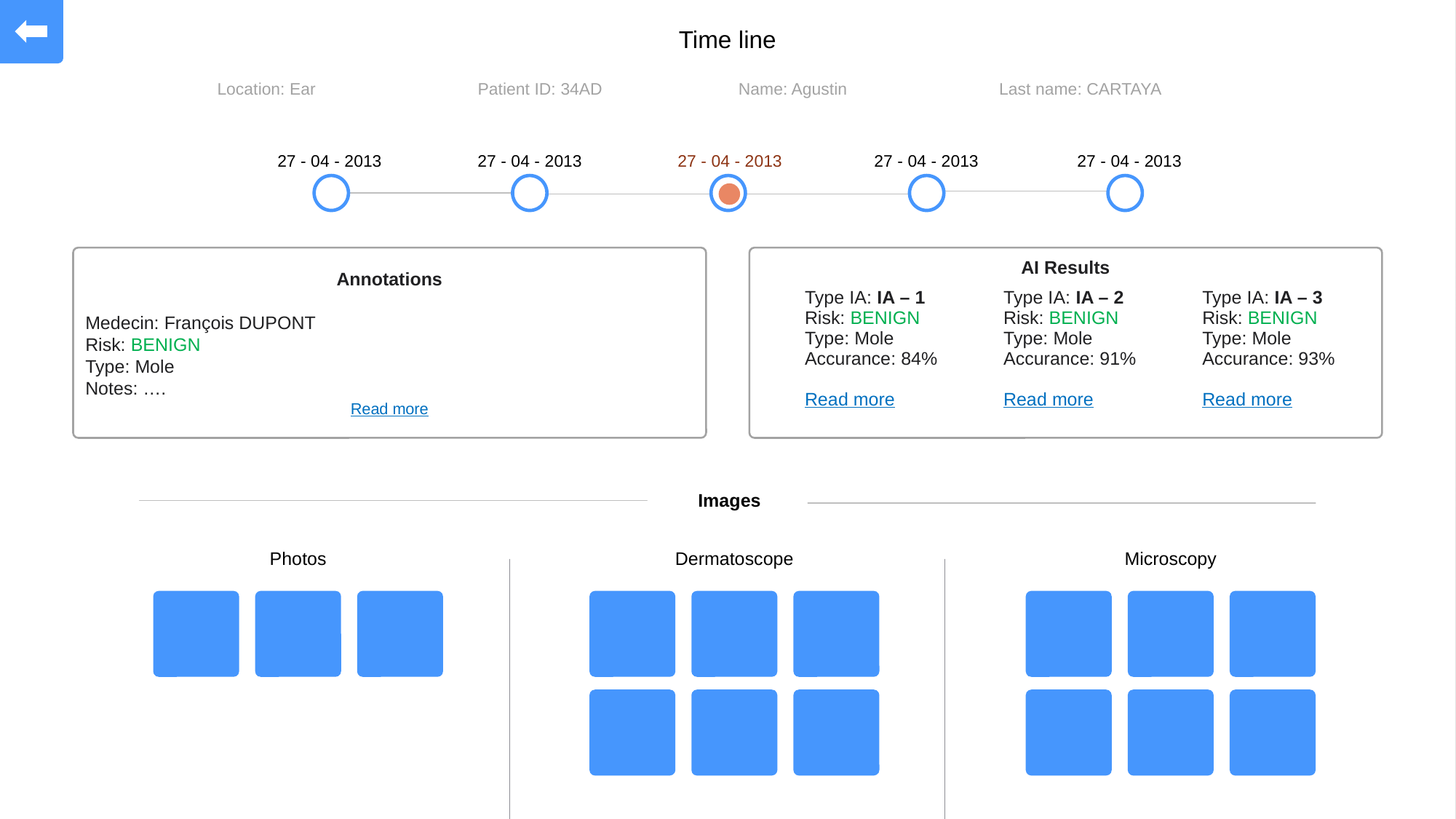

Time line
| Location: Ear | Patient ID: 34AD | Name: Agustin | Last name: CARTAYA |
| --- | --- | --- | --- |
27 - 04 - 2013
27 - 04 - 2013
27 - 04 - 2013
27 - 04 - 2013
27 - 04 - 2013

Annotations

Medecin: François DUPONT
Risk: BENIGN
Type: Mole
Notes: ….
Read more
AI Results

| Type IA: IA – 1 Risk: BENIGN Type: Mole Accurance: 84% Read more | Type IA: IA – 2 Risk: BENIGN Type: Mole Accurance: 91% Read more | Type IA: IA – 3 Risk: BENIGN Type: Mole Accurance: 93% Read more |
| --- | --- | --- |
Images
Photos

Dermatoscope

Microscopy